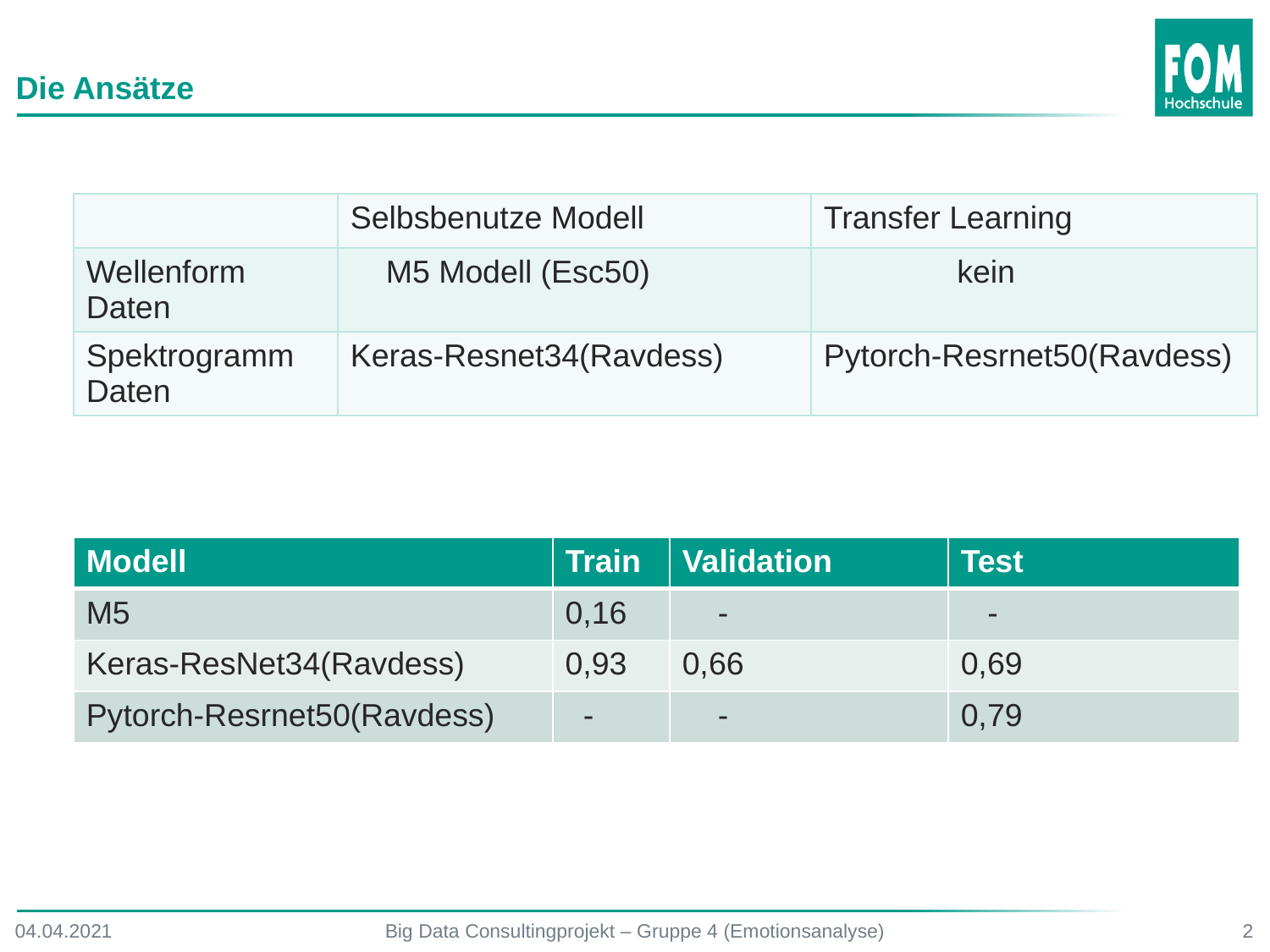

Die Ansätze

|  | Selbsbenutze Modell | Transfer Learning |
| --- | --- | --- |
| Wellenform Daten | M5 Modell (Esc50) | kein |
| Spektrogramm Daten | Keras-Resnet34(Ravdess) | Pytorch-Resrnet50(Ravdess) |
| Modell | Train | Validation | Test |
| --- | --- | --- | --- |
| M5 | 0,16 | - | - |
| Keras-ResNet34(Ravdess) | 0,93 | 0,66 | 0,69 |
| Pytorch-Resrnet50(Ravdess) | - | - | 0,79 |
04.04.2021
Big Data Consultingprojekt – Gruppe 4 (Emotionsanalyse)
2